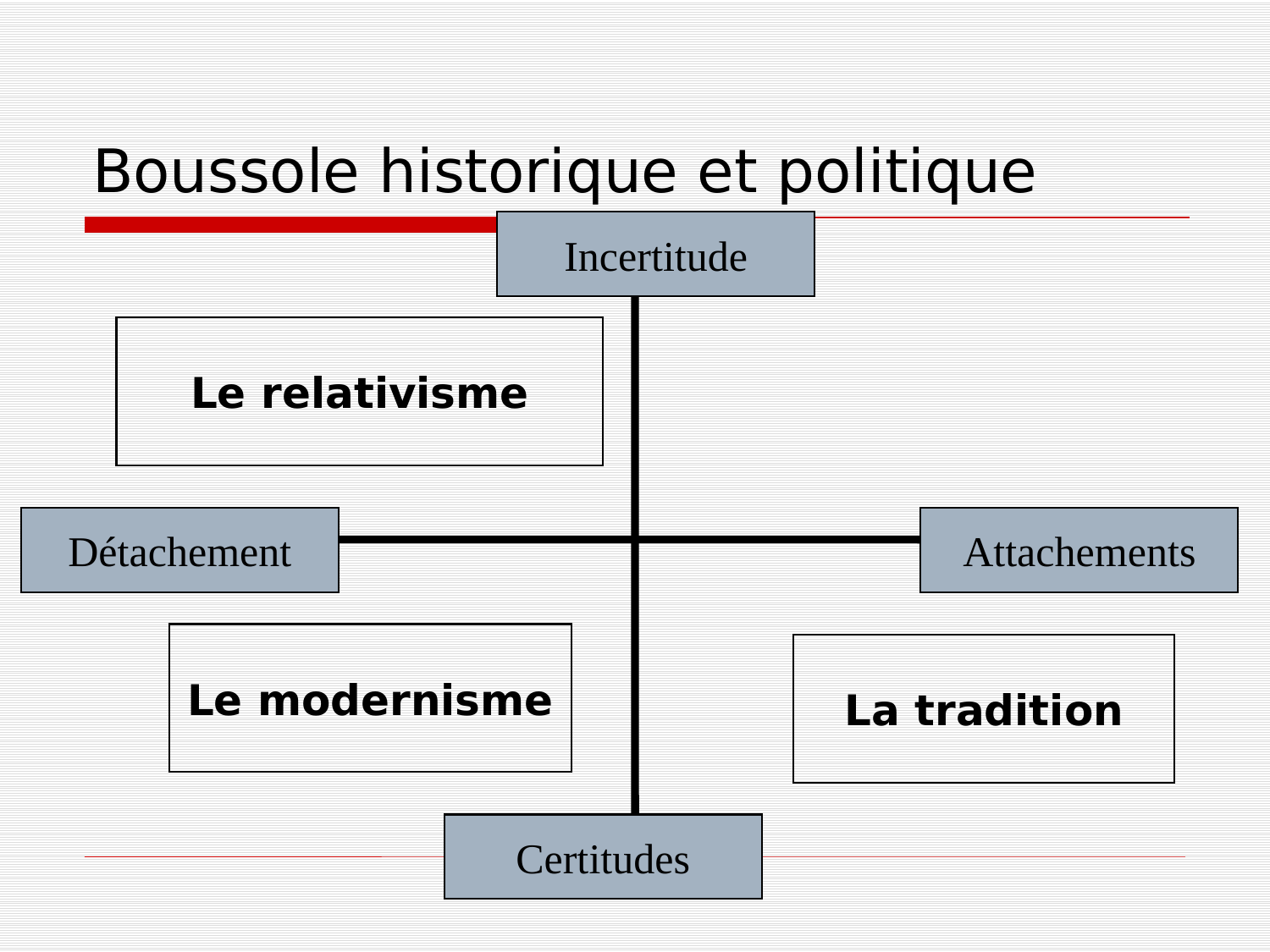

# Boussole historique et politique
Incertitude

Le relativisme
Détachement
Attachements

Le modernisme
La tradition
Certitudes